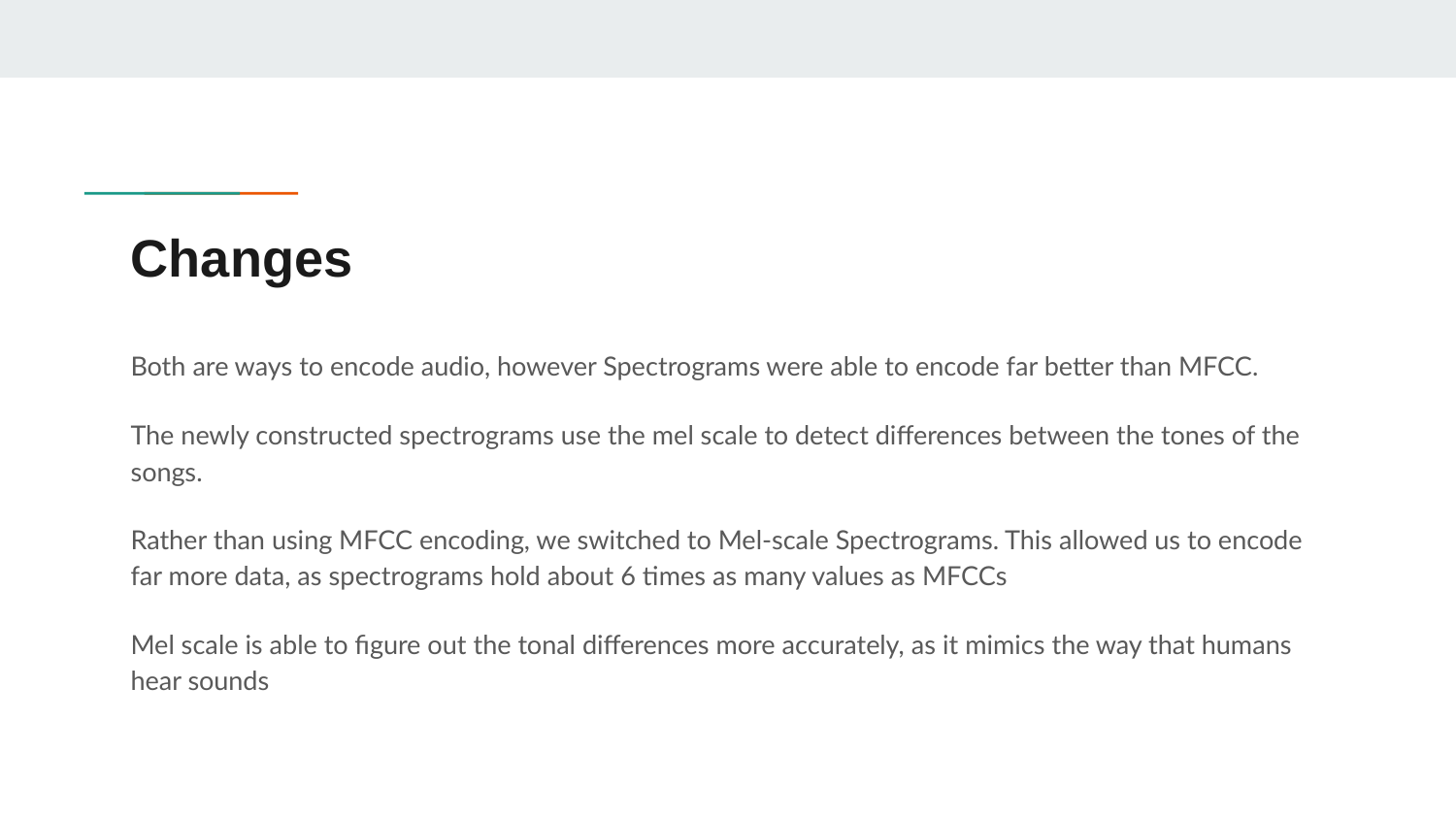

# Changes
Both are ways to encode audio, however Spectrograms were able to encode far better than MFCC.
The newly constructed spectrograms use the mel scale to detect differences between the tones of the songs.
Rather than using MFCC encoding, we switched to Mel-scale Spectrograms. This allowed us to encode far more data, as spectrograms hold about 6 times as many values as MFCCs
Mel scale is able to figure out the tonal differences more accurately, as it mimics the way that humans hear sounds